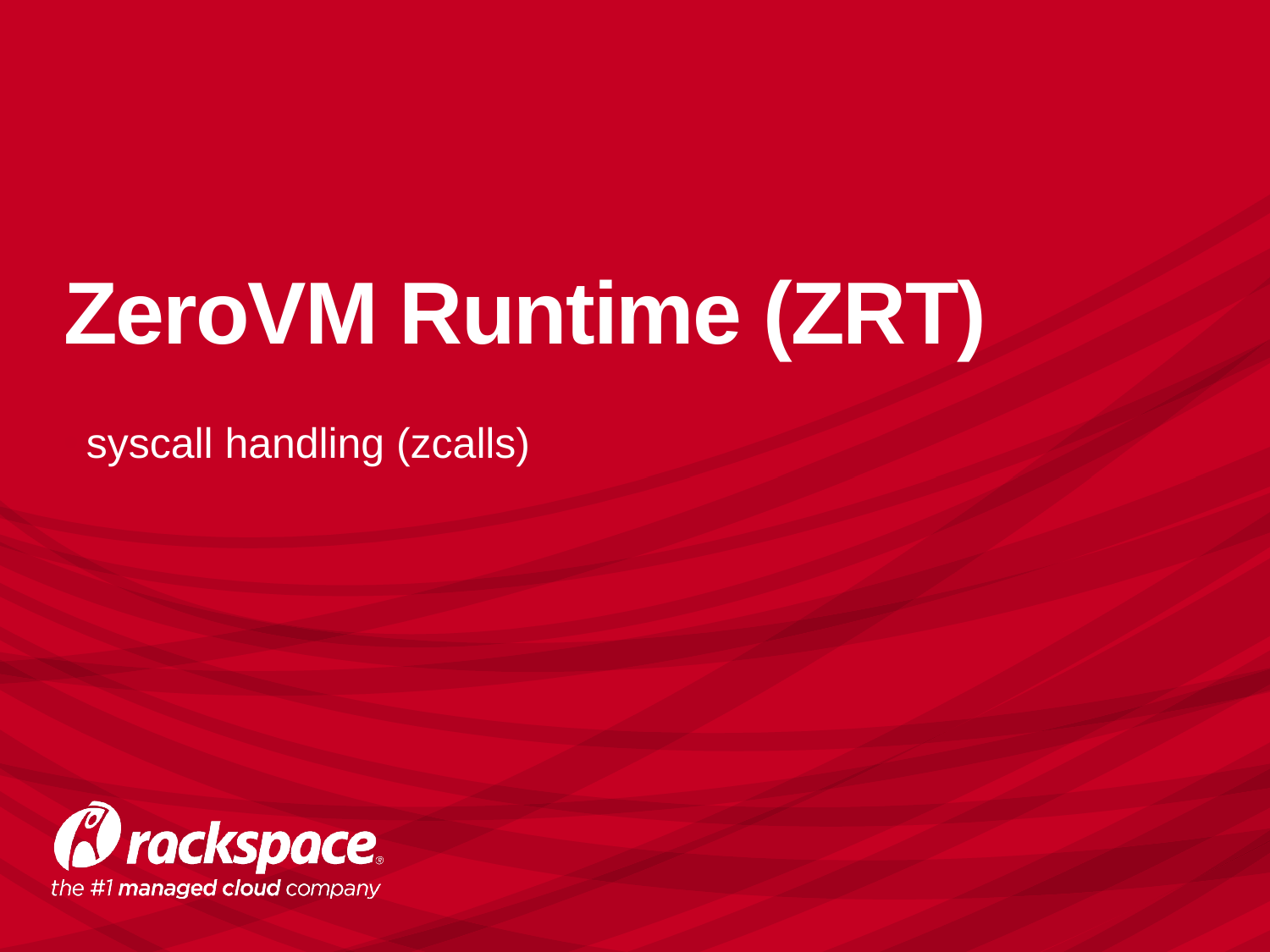

# ZeroVM Runtime (ZRT)
syscall handling (zcalls)